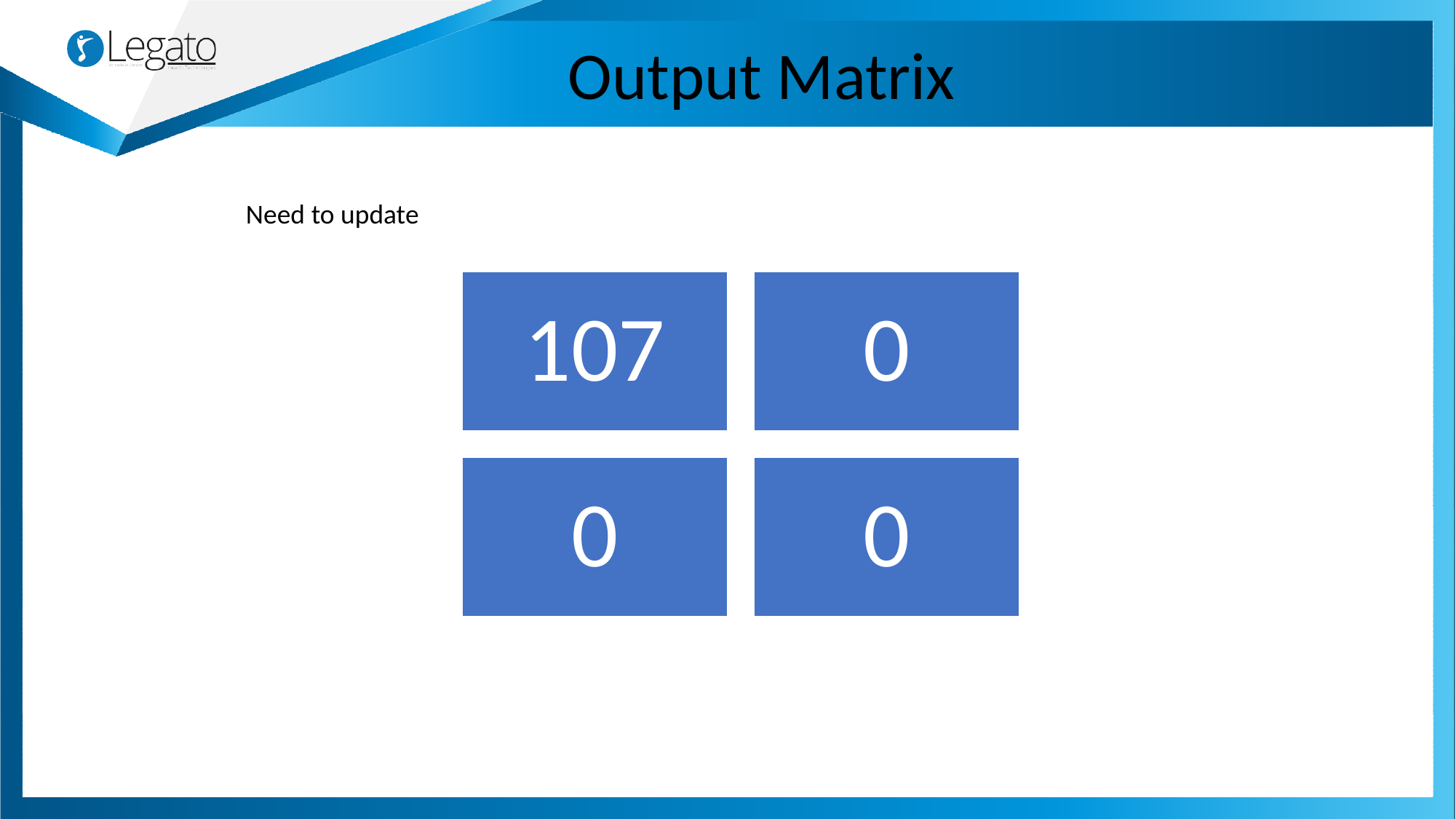

# Output Matrix
Need to update
107
0
0
0